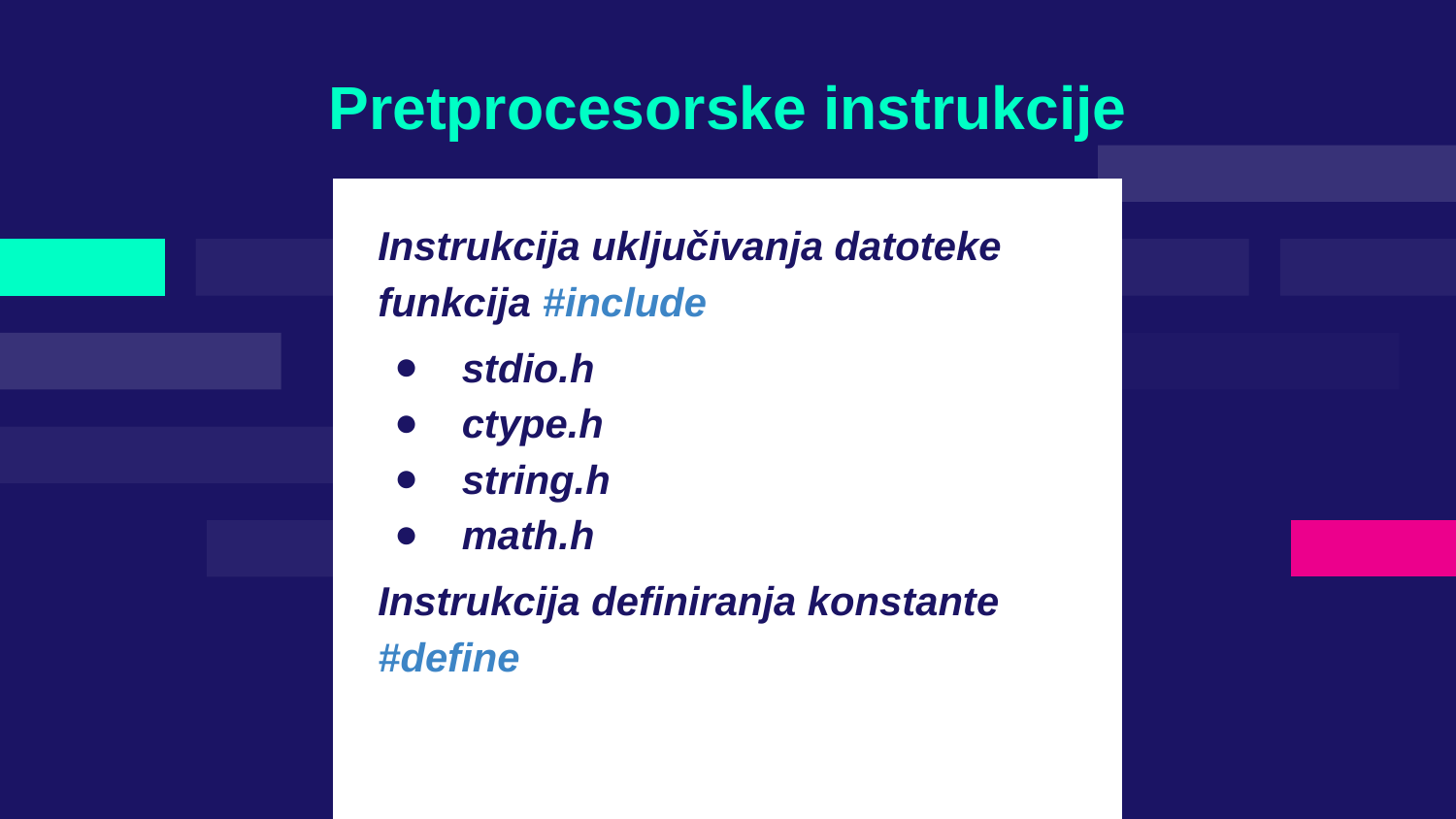

# Pretprocesorske instrukcije
Instrukcija uključivanja datoteke funkcija #include
 stdio.h
 ctype.h
 string.h
 math.h
Instrukcija definiranja konstante #define